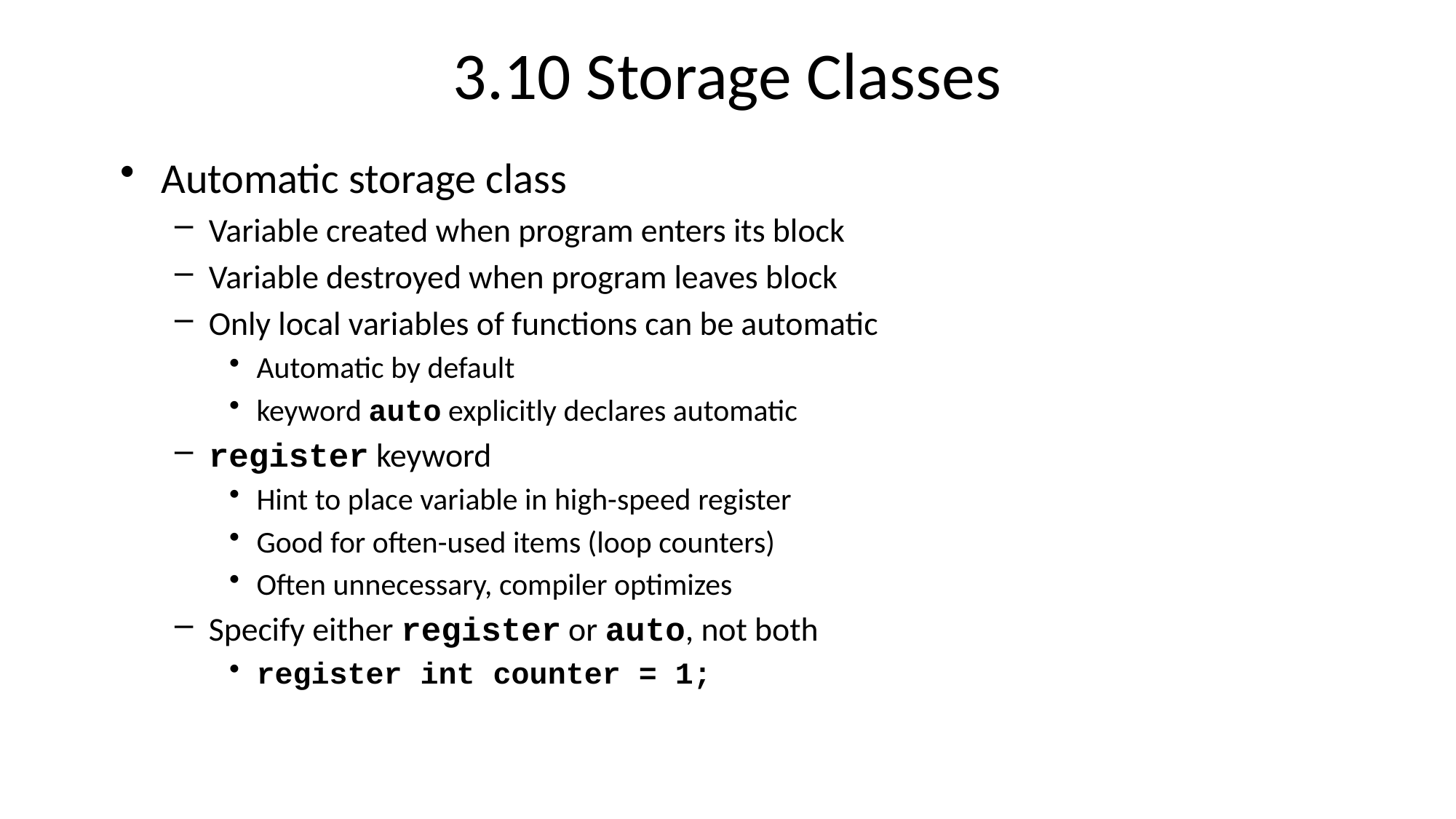

# 3.10 Storage Classes
Automatic storage class
Variable created when program enters its block
Variable destroyed when program leaves block
Only local variables of functions can be automatic
Automatic by default
keyword auto explicitly declares automatic
register keyword
Hint to place variable in high-speed register
Good for often-used items (loop counters)
Often unnecessary, compiler optimizes
Specify either register or auto, not both
register int counter = 1;